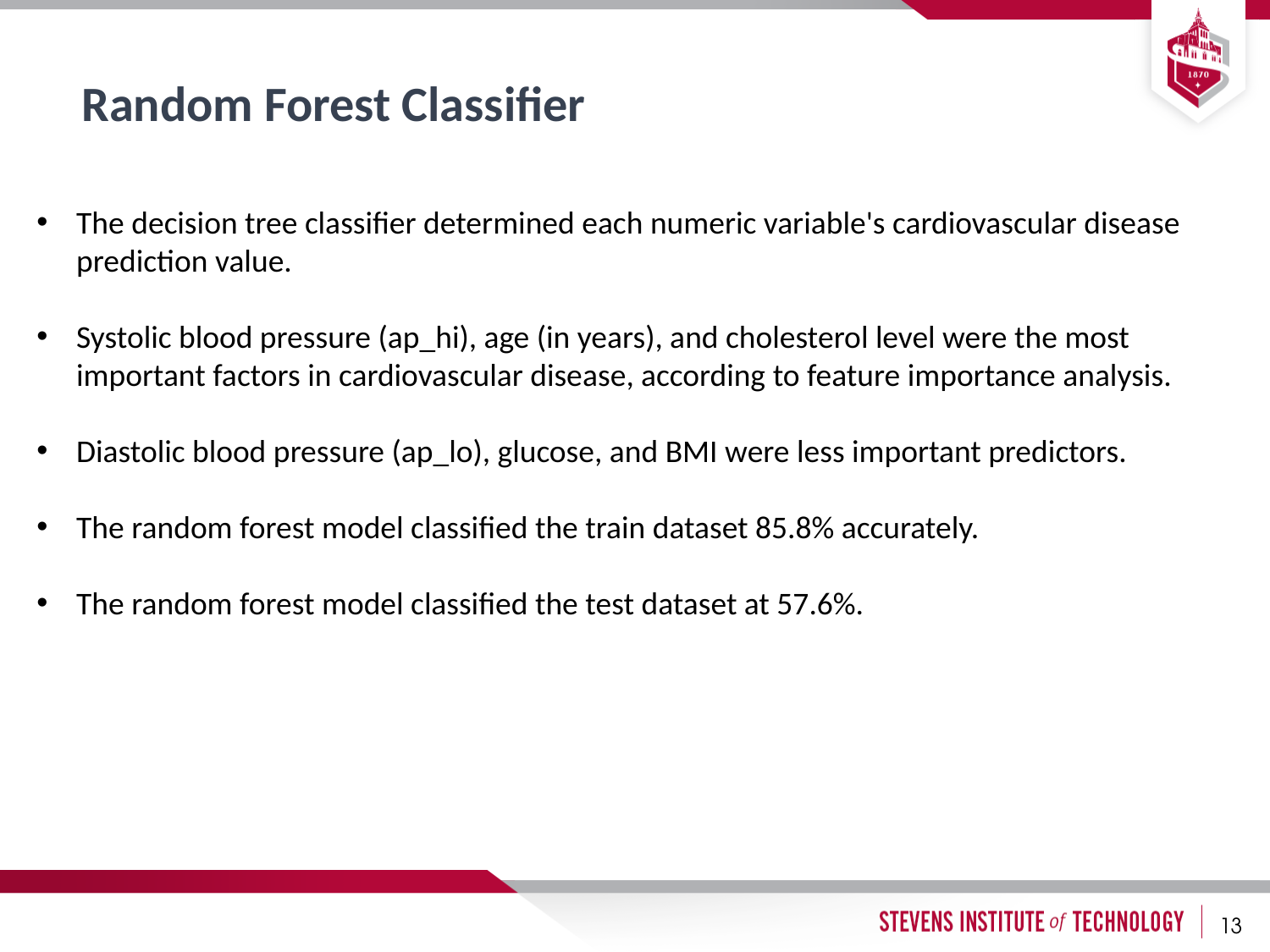

# Random Forest Classifier
The decision tree classifier determined each numeric variable's cardiovascular disease prediction value.
Systolic blood pressure (ap_hi), age (in years), and cholesterol level were the most important factors in cardiovascular disease, according to feature importance analysis.
Diastolic blood pressure (ap_lo), glucose, and BMI were less important predictors.
The random forest model classified the train dataset 85.8% accurately.
The random forest model classified the test dataset at 57.6%.
13